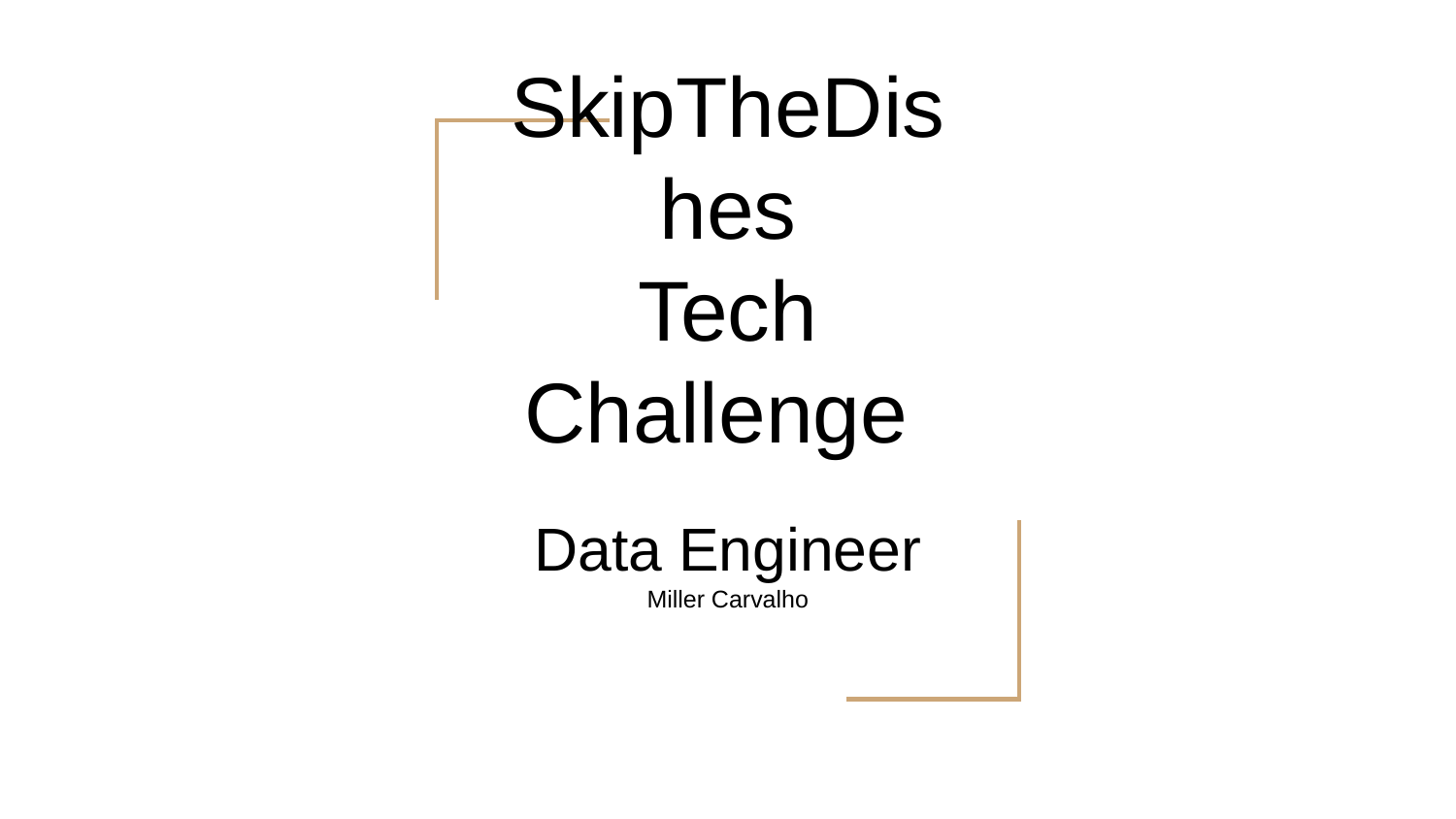

# SkipTheDishes Tech Challenge
Data Engineer
Miller Carvalho